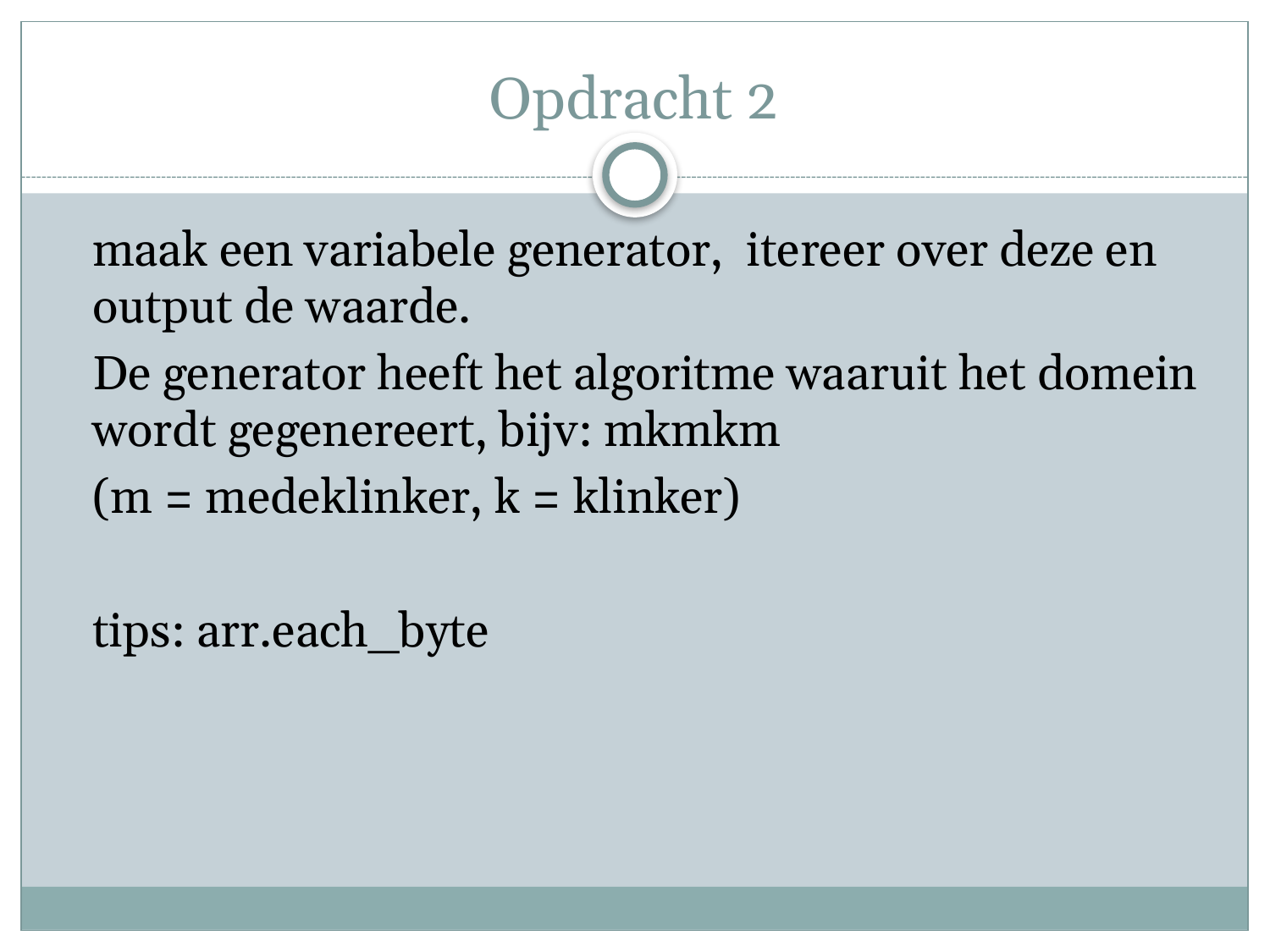

# Opdracht 2
	maak een variabele generator,  itereer over deze en output de waarde.
	De generator heeft het algoritme waaruit het domein wordt gegenereert, bijv: mkmkm
	(m = medeklinker, k = klinker)

	tips: arr.each_byte